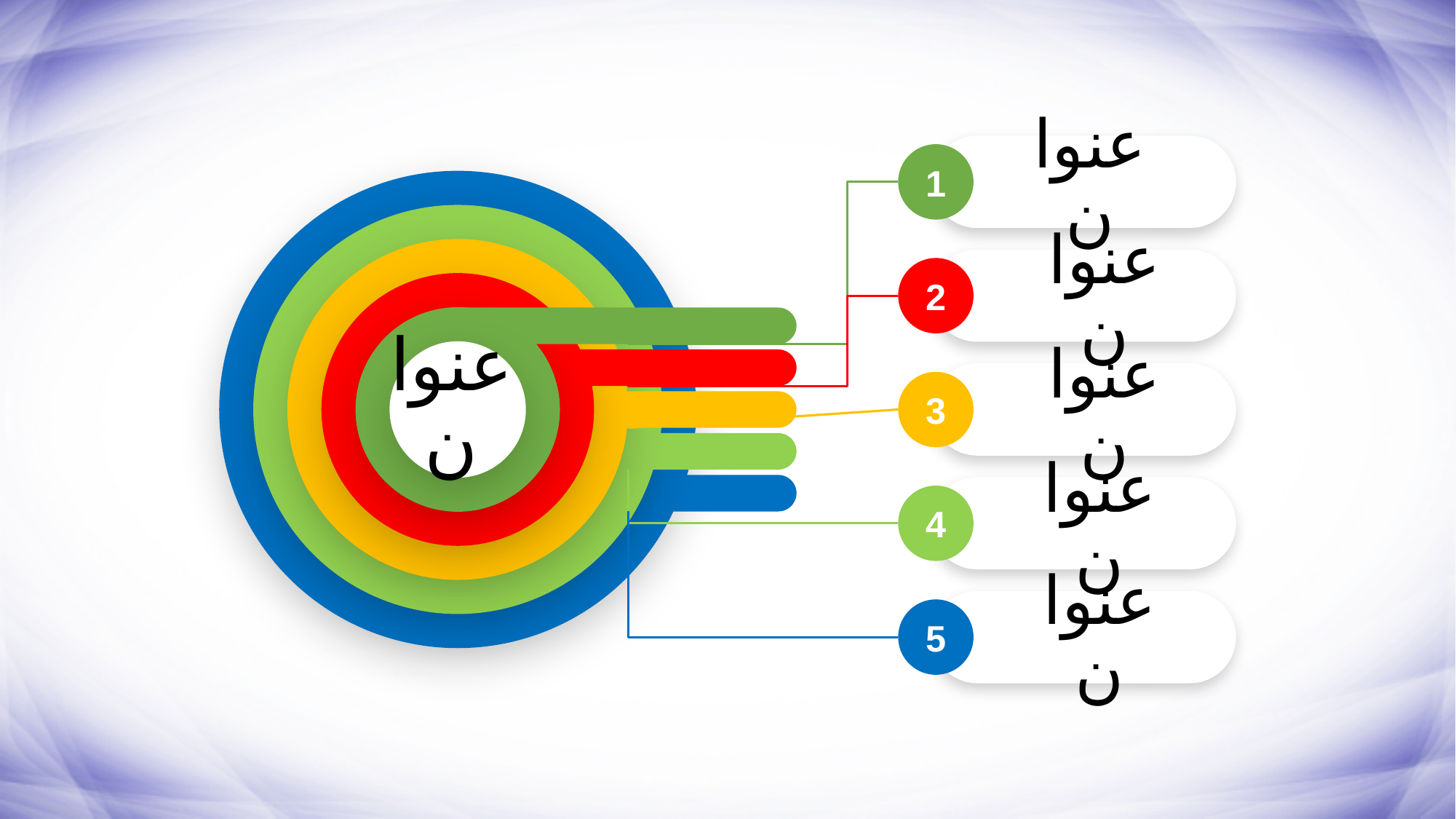

عنوان
1

عنوان
2

عنوان

عنوان
3

عنوان
4

عنوان
5